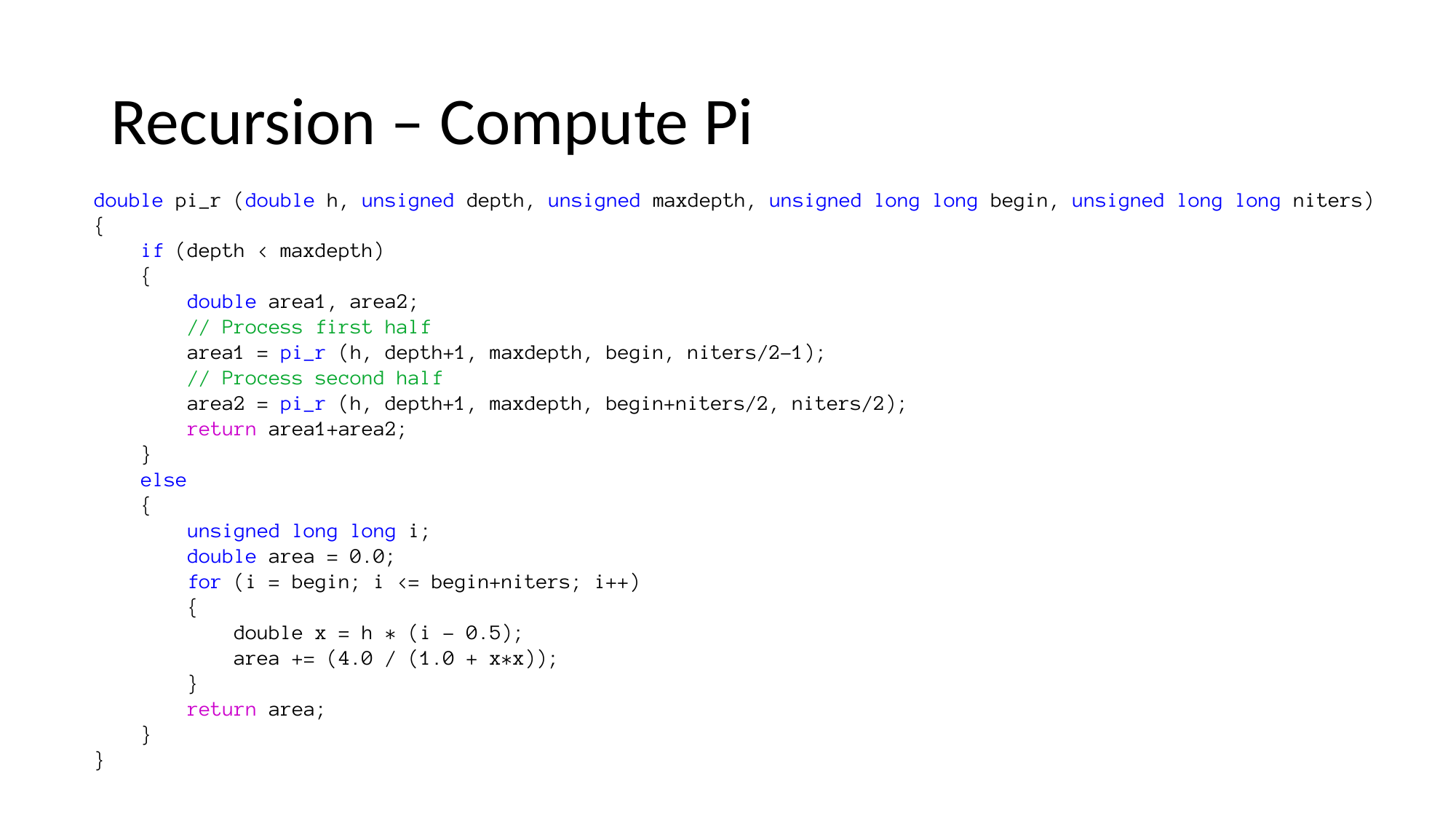

# Recursion – Compute Pi
double pi_r (double h, unsigned depth, unsigned maxdepth, unsigned long long begin, unsigned long long niters)
{
    if (depth < maxdepth)
    {
        double area1, area2;
        // Process first half
        area1 = pi_r (h, depth+1, maxdepth, begin, niters/2-1);
        // Process second half
        area2 = pi_r (h, depth+1, maxdepth, begin+niters/2, niters/2);
        return area1+area2;
    }
    else
    {
        unsigned long long i;
        double area = 0.0;
        for (i = begin; i <= begin+niters; i++)
        {
            double x = h * (i - 0.5);
            area += (4.0 / (1.0 + x*x));
        }
        return area;
    }
}